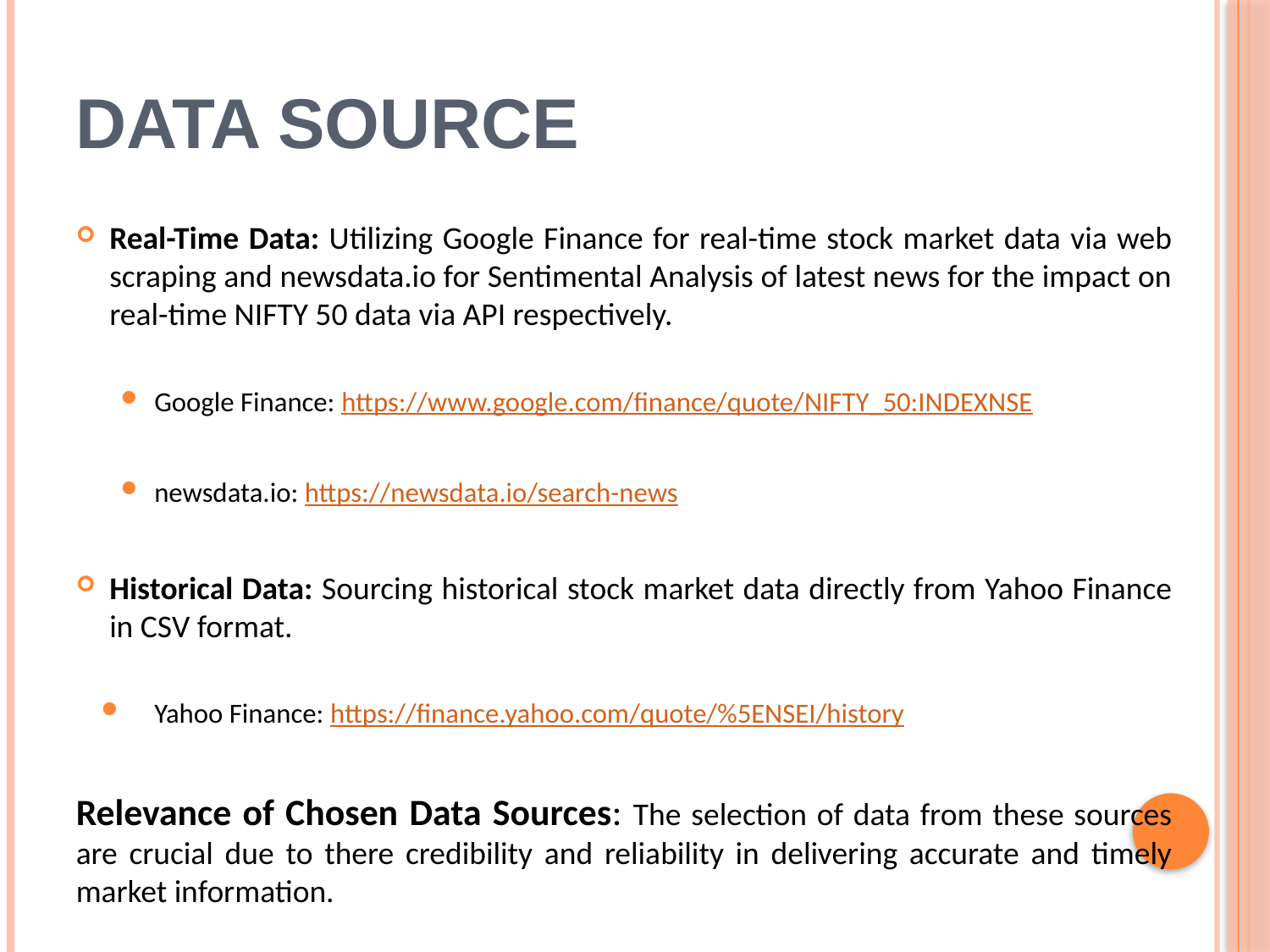

# Data Source
Real-Time Data: Utilizing Google Finance for real-time stock market data via web scraping and newsdata.io for Sentimental Analysis of latest news for the impact on real-time NIFTY 50 data via API respectively.

Google Finance: https://www.google.com/finance/quote/NIFTY_50:INDEXNSE

newsdata.io: https://newsdata.io/search-news

Historical Data: Sourcing historical stock market data directly from Yahoo Finance in CSV format.

Yahoo Finance: https://finance.yahoo.com/quote/%5ENSEI/history

Relevance of Chosen Data Sources: The selection of data from these sources are crucial due to there credibility and reliability in delivering accurate and timely market information.